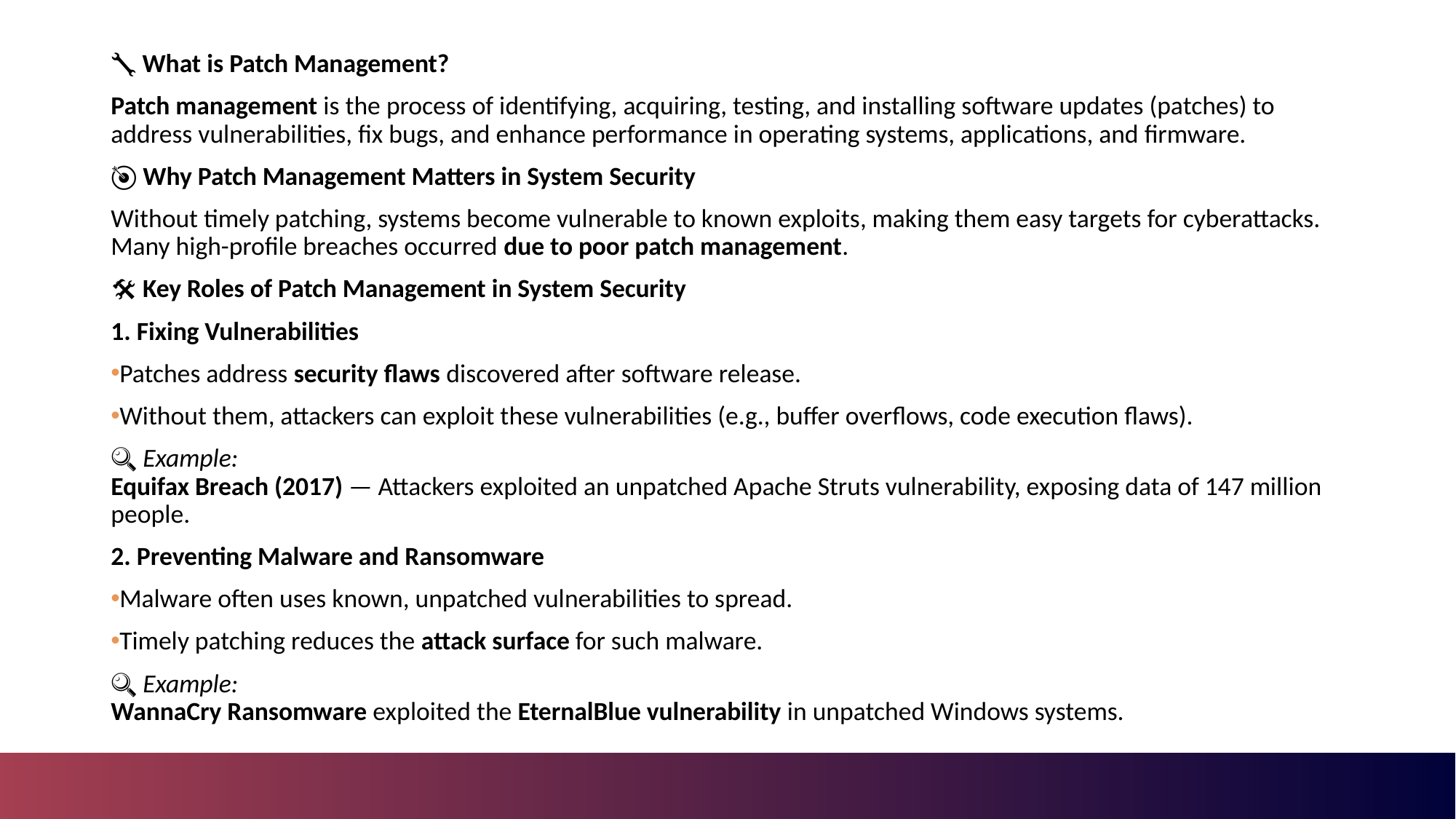

🔧 What is Patch Management?
Patch management is the process of identifying, acquiring, testing, and installing software updates (patches) to address vulnerabilities, fix bugs, and enhance performance in operating systems, applications, and firmware.
🎯 Why Patch Management Matters in System Security
Without timely patching, systems become vulnerable to known exploits, making them easy targets for cyberattacks. Many high-profile breaches occurred due to poor patch management.
🛠️ Key Roles of Patch Management in System Security
1. Fixing Vulnerabilities
Patches address security flaws discovered after software release.
Without them, attackers can exploit these vulnerabilities (e.g., buffer overflows, code execution flaws).
🔍 Example:
Equifax Breach (2017) — Attackers exploited an unpatched Apache Struts vulnerability, exposing data of 147 million people.
2. Preventing Malware and Ransomware
Malware often uses known, unpatched vulnerabilities to spread.
Timely patching reduces the attack surface for such malware.
🔍 Example:
WannaCry Ransomware exploited the EternalBlue vulnerability in unpatched Windows systems.